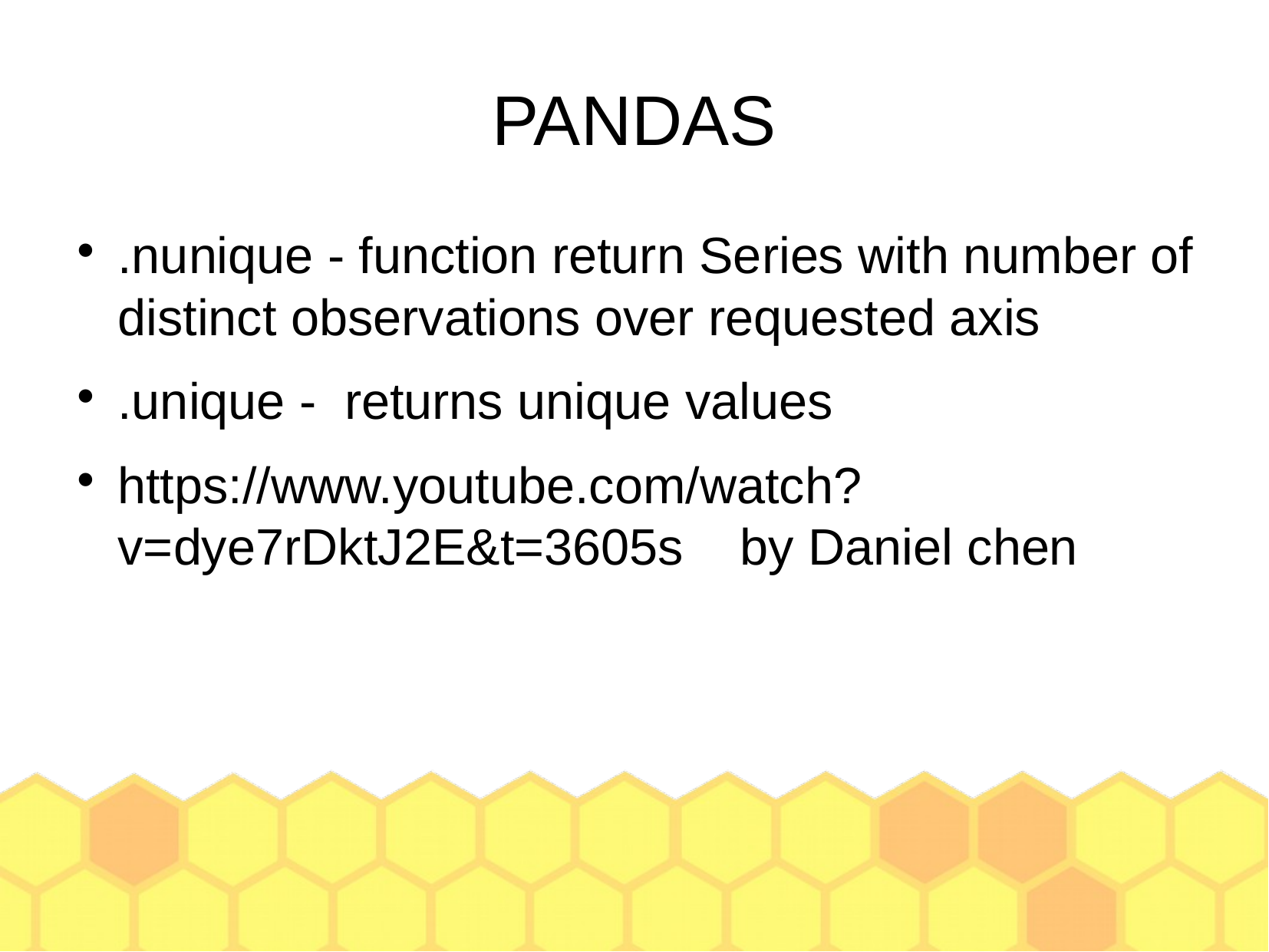

PANDAS
.nunique - function return Series with number of distinct observations over requested axis
.unique -  returns unique values
https://www.youtube.com/watch?v=dye7rDktJ2E&t=3605s    by Daniel chen